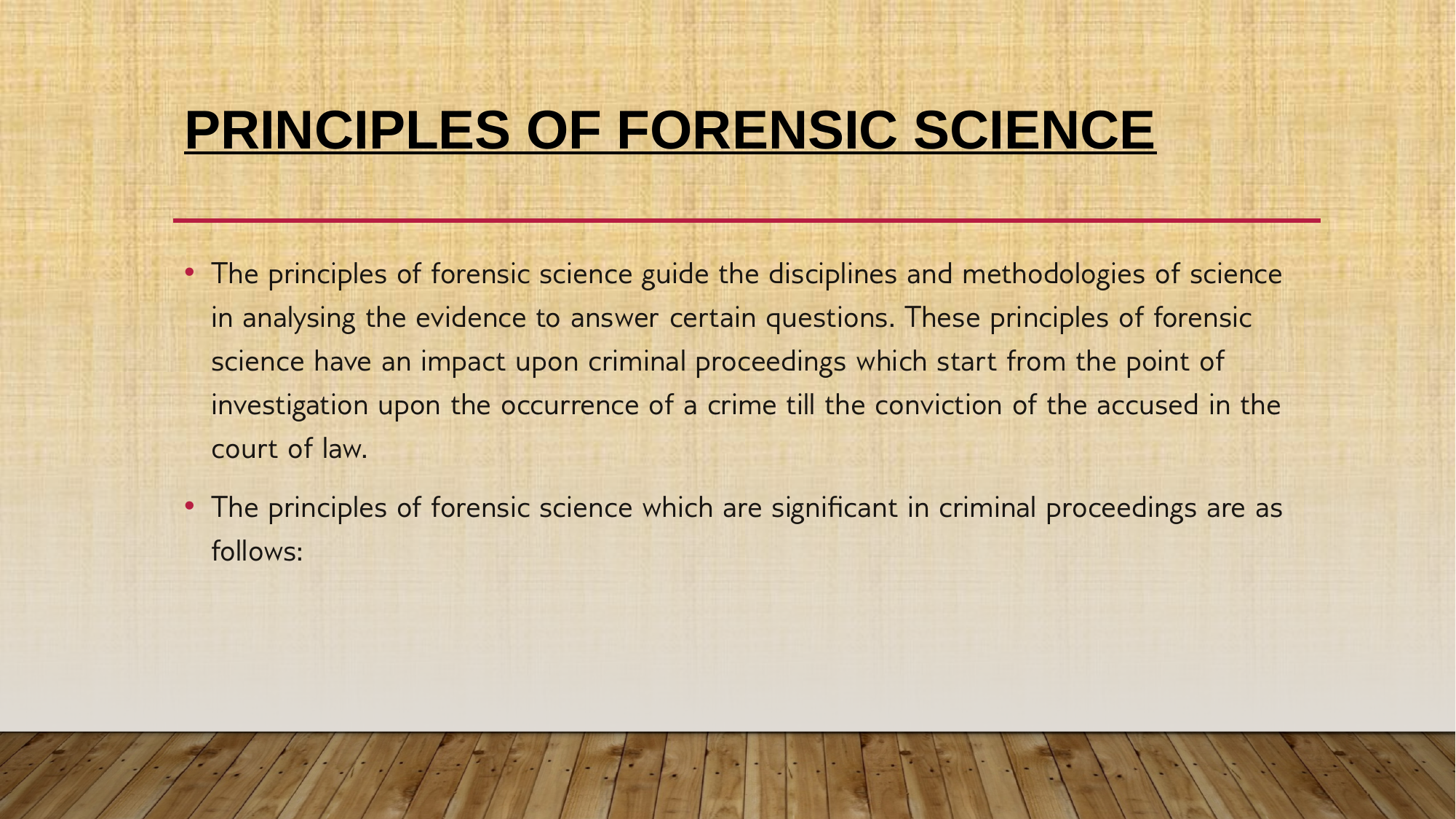

# Principles Of Forensic Science
The principles of forensic science guide the disciplines and methodologies of science in analysing the evidence to answer certain questions. These principles of forensic science have an impact upon criminal proceedings which start from the point of investigation upon the occurrence of a crime till the conviction of the accused in the court of law.
The principles of forensic science which are significant in criminal proceedings are as follows: